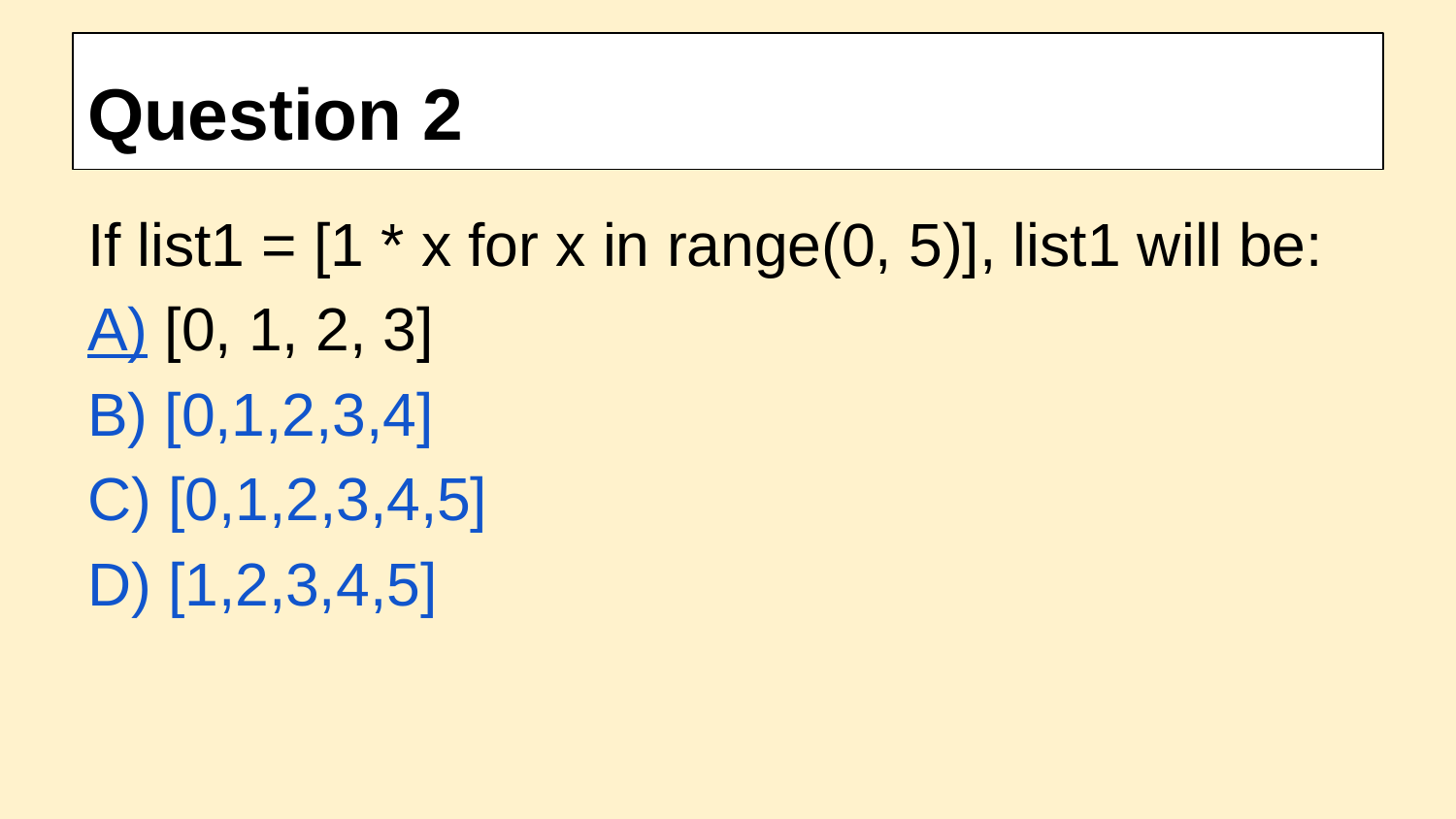

# Question 2
If list1 = [1 * x for x in range(0, 5)], list1 will be:
A) [0, 1, 2, 3]
B) [0,1,2,3,4]
C) [0,1,2,3,4,5]
D) [1,2,3,4,5]